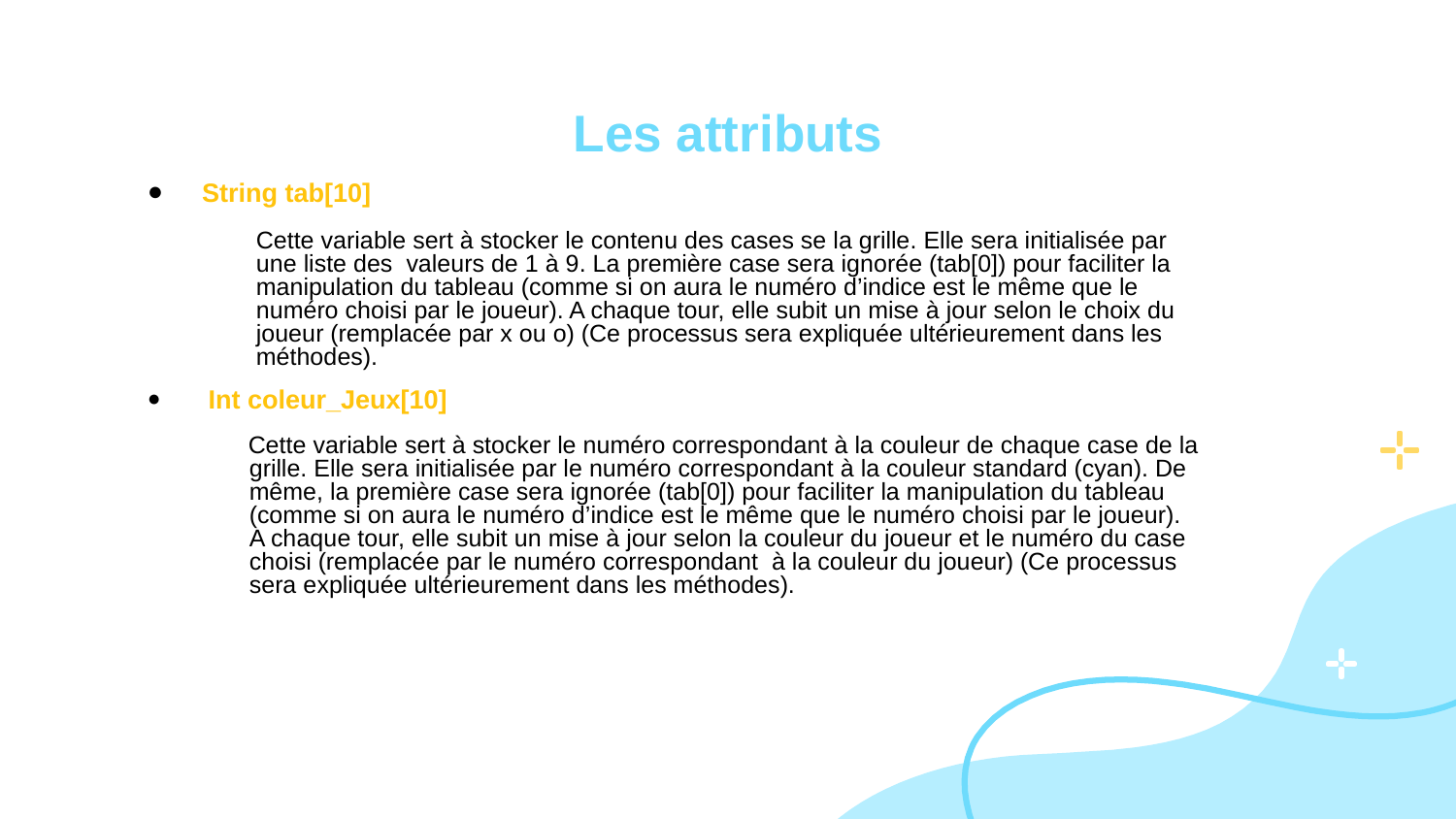

# Les attributs
String tab[10]

                Cette variable sert à stocker le contenu des cases se la grille. Elle sera initialisée par
                une liste des  valeurs de 1 à 9. La première case sera ignorée (tab[0]) pour faciliter la
                manipulation du tableau (comme si on aura le numéro d’indice est le même que le
                numéro choisi par le joueur). A chaque tour, elle subit un mise à jour selon le choix du
                joueur (remplacée par x ou o) (Ce processus sera expliquée ultérieurement dans les
                méthodes).

 Int coleur_Jeux[10]

                Cette variable sert à stocker le numéro correspondant à la couleur de chaque case de la
               grille. Elle sera initialisée par le numéro correspondant à la couleur standard (cyan). De
               même, la première case sera ignorée (tab[0]) pour faciliter la manipulation du tableau
               (comme si on aura le numéro d’indice est le même que le numéro choisi par le joueur).
               A chaque tour, elle subit un mise à jour selon la couleur du joueur et le numéro du case
               choisi (remplacée par le numéro correspondant  à la couleur du joueur) (Ce processus
               sera expliquée ultérieurement dans les méthodes).